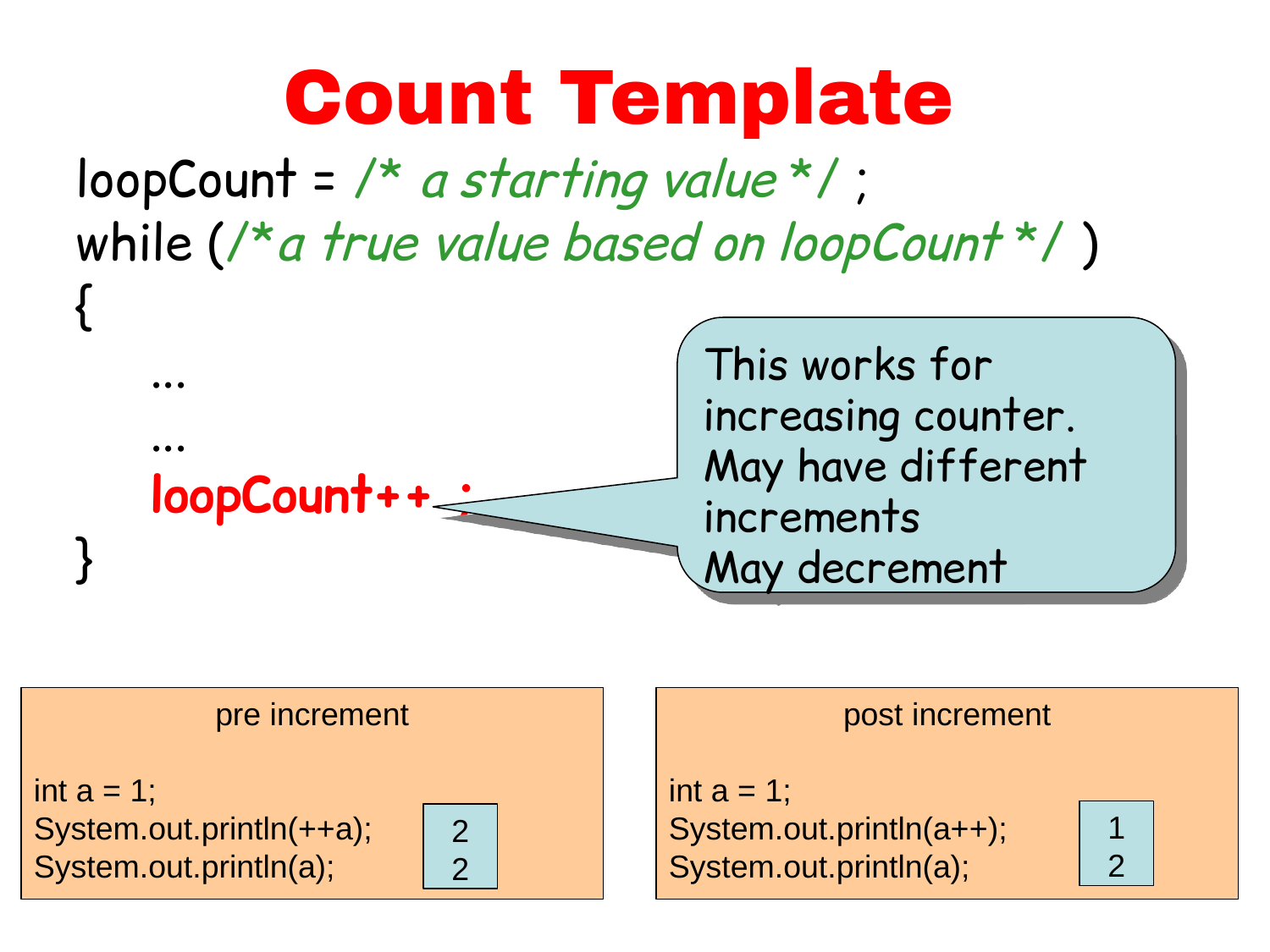

# Count Template
loopCount = /* a starting value */ ;
while (/*a true value based on loopCount */ )
{
     ...
     ...
     loopCount++ ;
}
This works for increasing counter.
May have different increments
May decrement
pre increment

int a = 1;
System.out.println(++a);
System.out.println(a);

post increment

int a = 1;
System.out.println(a++);
System.out.println(a);

1
2
2
2
31